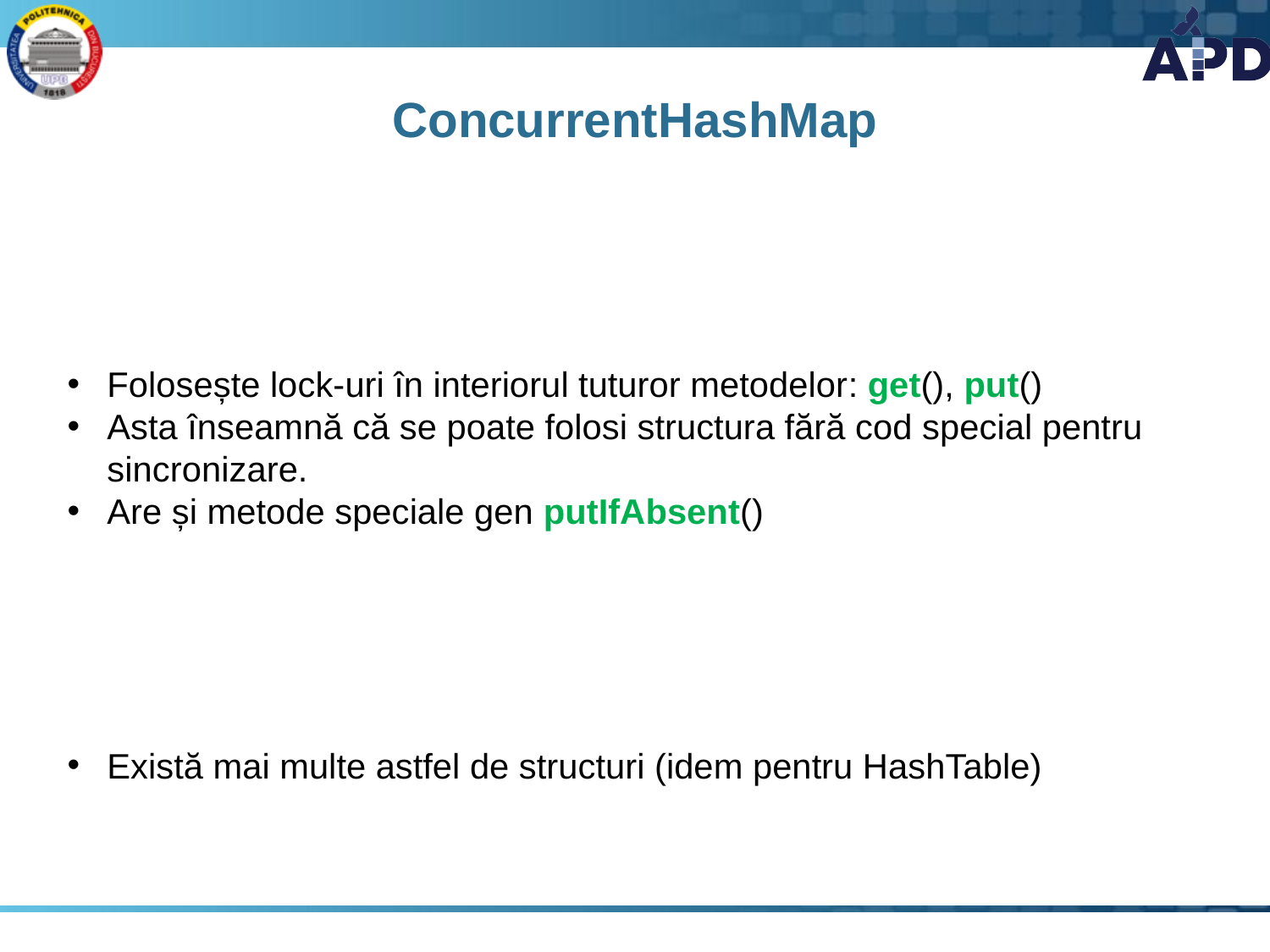

# ConcurrentHashMap
Folosește lock-uri în interiorul tuturor metodelor: get(), put()
Asta înseamnă că se poate folosi structura fără cod special pentru sincronizare.
Are și metode speciale gen putIfAbsent()

Există mai multe astfel de structuri (idem pentru HashTable)